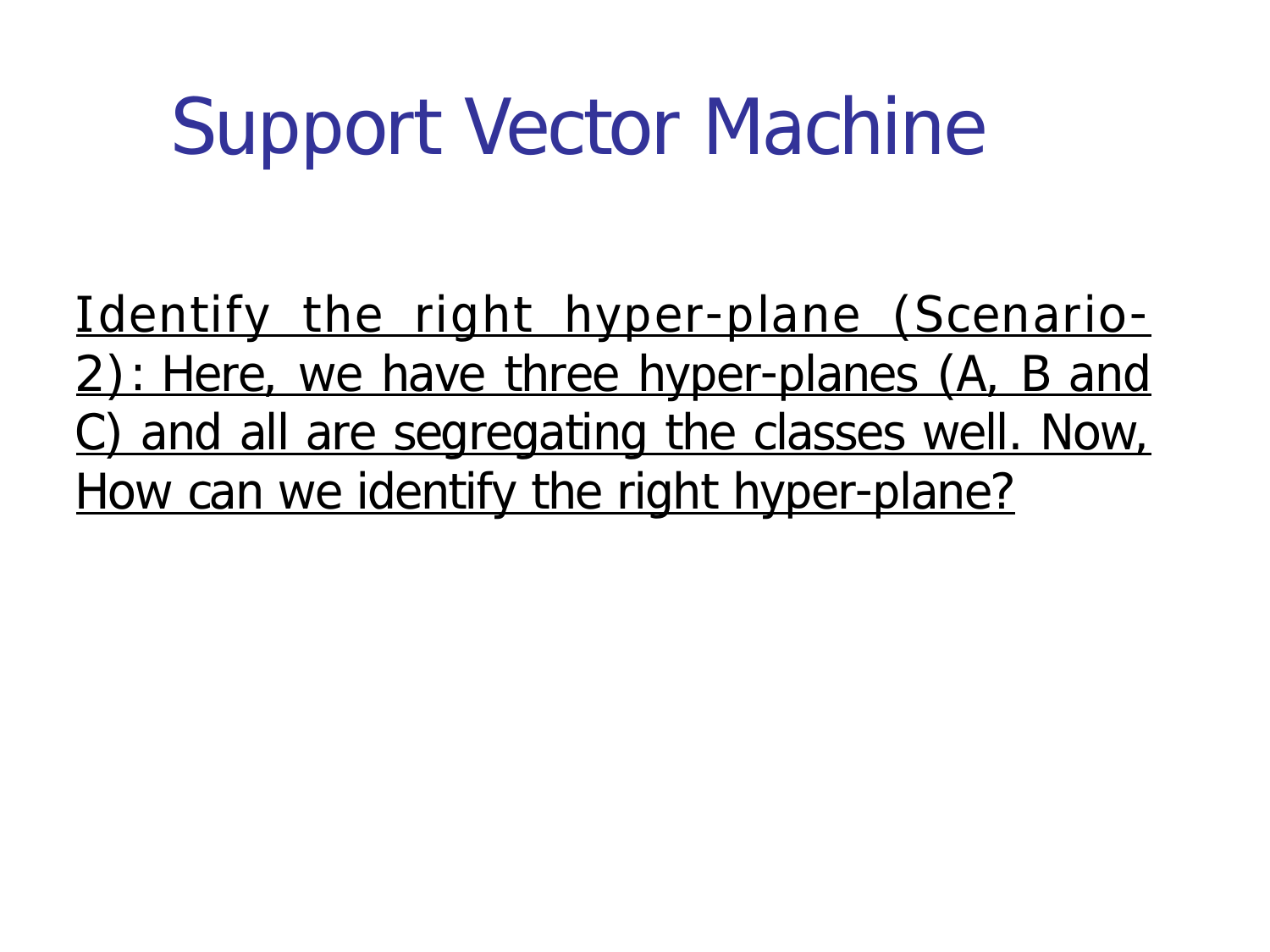

# Support Vector Machine
Identify the right hyper-plane (Scenario-2): Here, we have three hyper-planes (A, B and C) and all are segregating the classes well. Now, How can we identify the right hyper-plane?